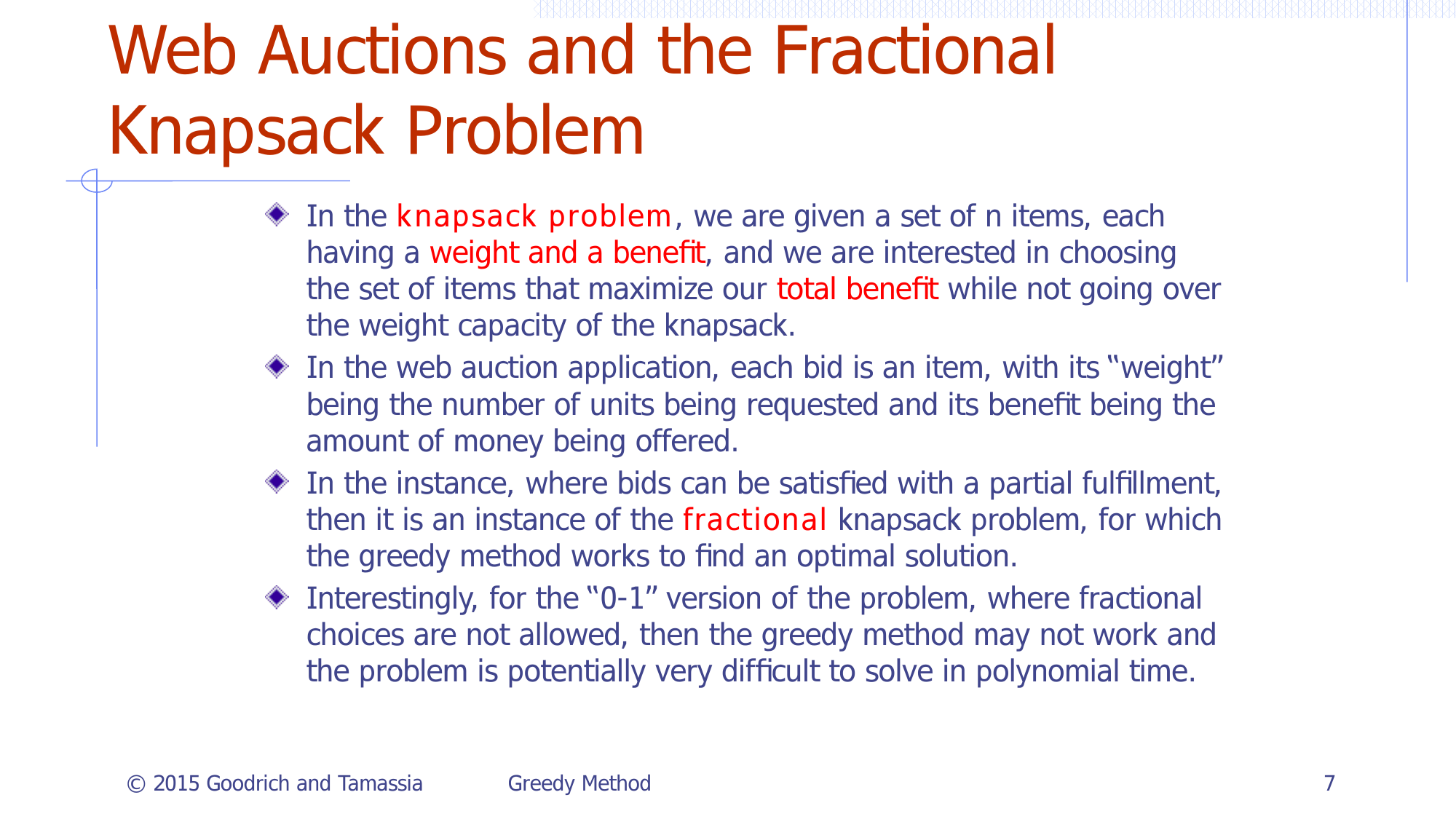

# Web Auctions and the Fractional Knapsack Problem
In the knapsack problem, we are given a set of n items, each having a weight and a benefit, and we are interested in choosing the set of items that maximize our total benefit while not going over the weight capacity of the knapsack.
In the web auction application, each bid is an item, with its “weight” being the number of units being requested and its benefit being the amount of money being offered.
In the instance, where bids can be satisfied with a partial fulfillment, then it is an instance of the fractional knapsack problem, for which the greedy method works to find an optimal solution.
Interestingly, for the “0-1” version of the problem, where fractional choices are not allowed, then the greedy method may not work and the problem is potentially very difficult to solve in polynomial time.
Greedy Method
7